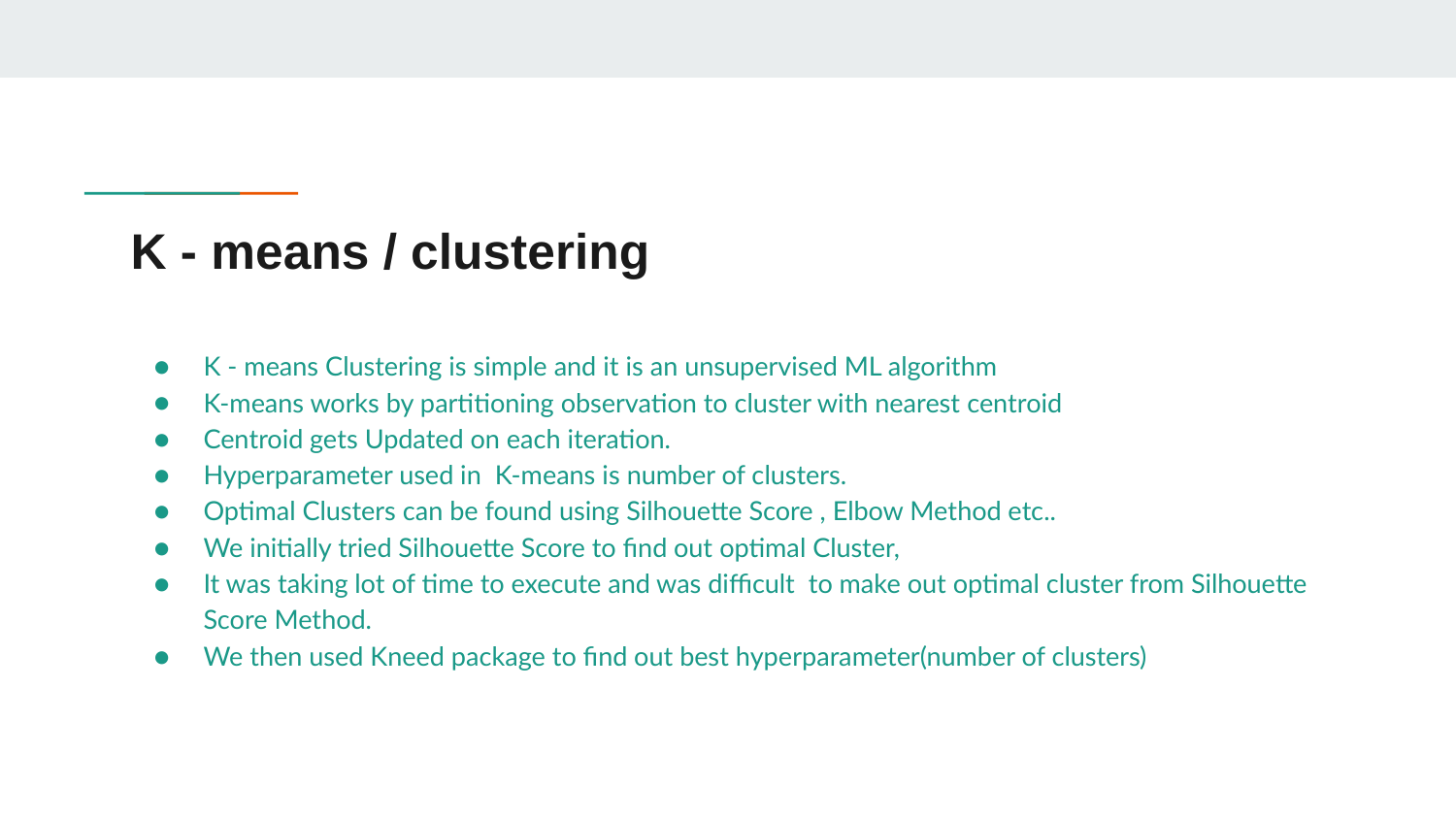

# K - means / clustering
K - means Clustering is simple and it is an unsupervised ML algorithm
K-means works by partitioning observation to cluster with nearest centroid
Centroid gets Updated on each iteration.
Hyperparameter used in  K-means is number of clusters.
Optimal Clusters can be found using Silhouette Score , Elbow Method etc..
We initially tried Silhouette Score to find out optimal Cluster,
It was taking lot of time to execute and was difficult  to make out optimal cluster from Silhouette Score Method.
We then used Kneed package to find out best hyperparameter(number of clusters)